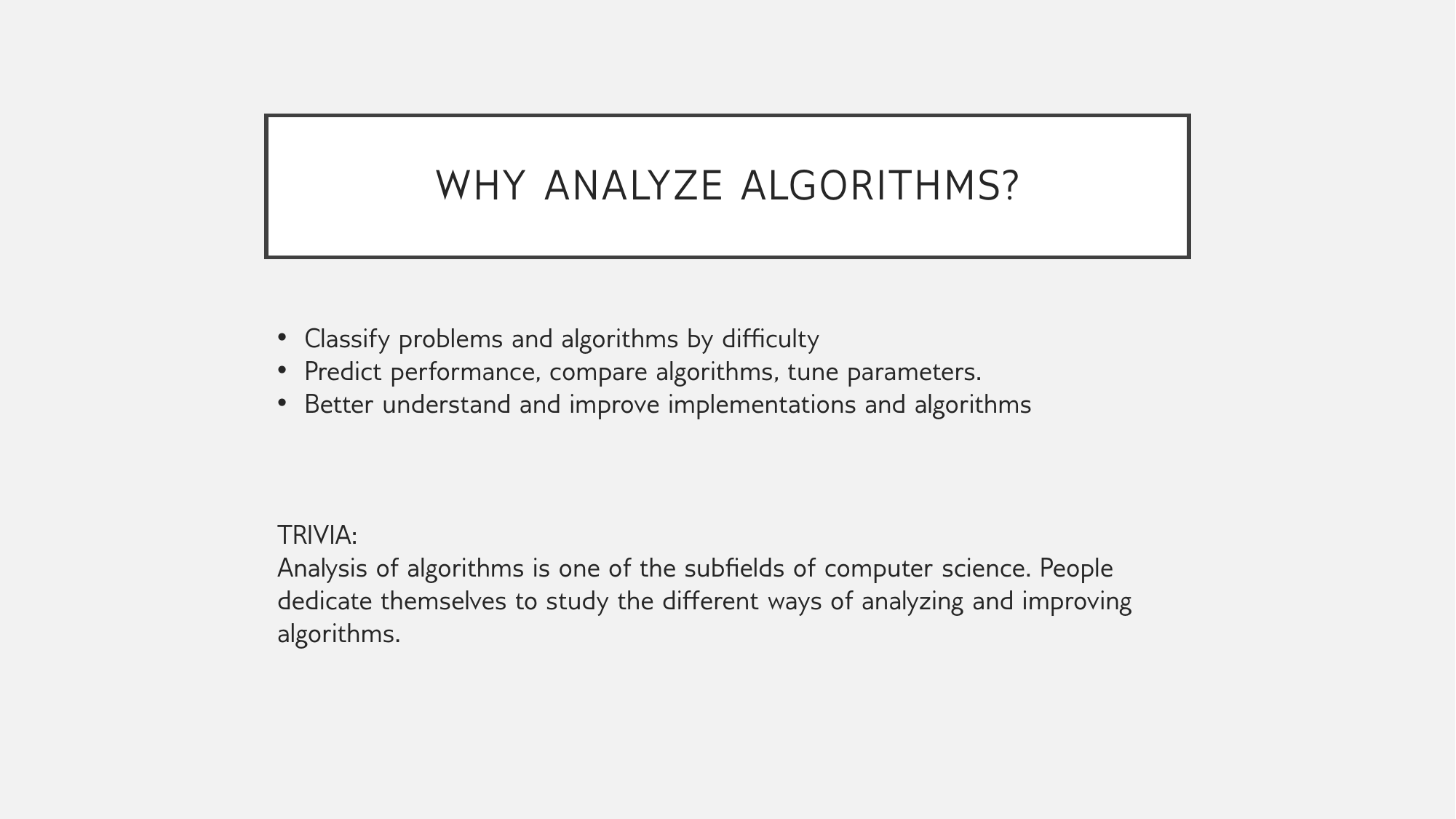

# why analyze algorithms?
Classify problems and algorithms by difficulty
Predict performance, compare algorithms, tune parameters.
Better understand and improve implementations and algorithms

TRIVIA:
Analysis of algorithms is one of the subfields of computer science. People dedicate themselves to study the different ways of analyzing and improving algorithms.